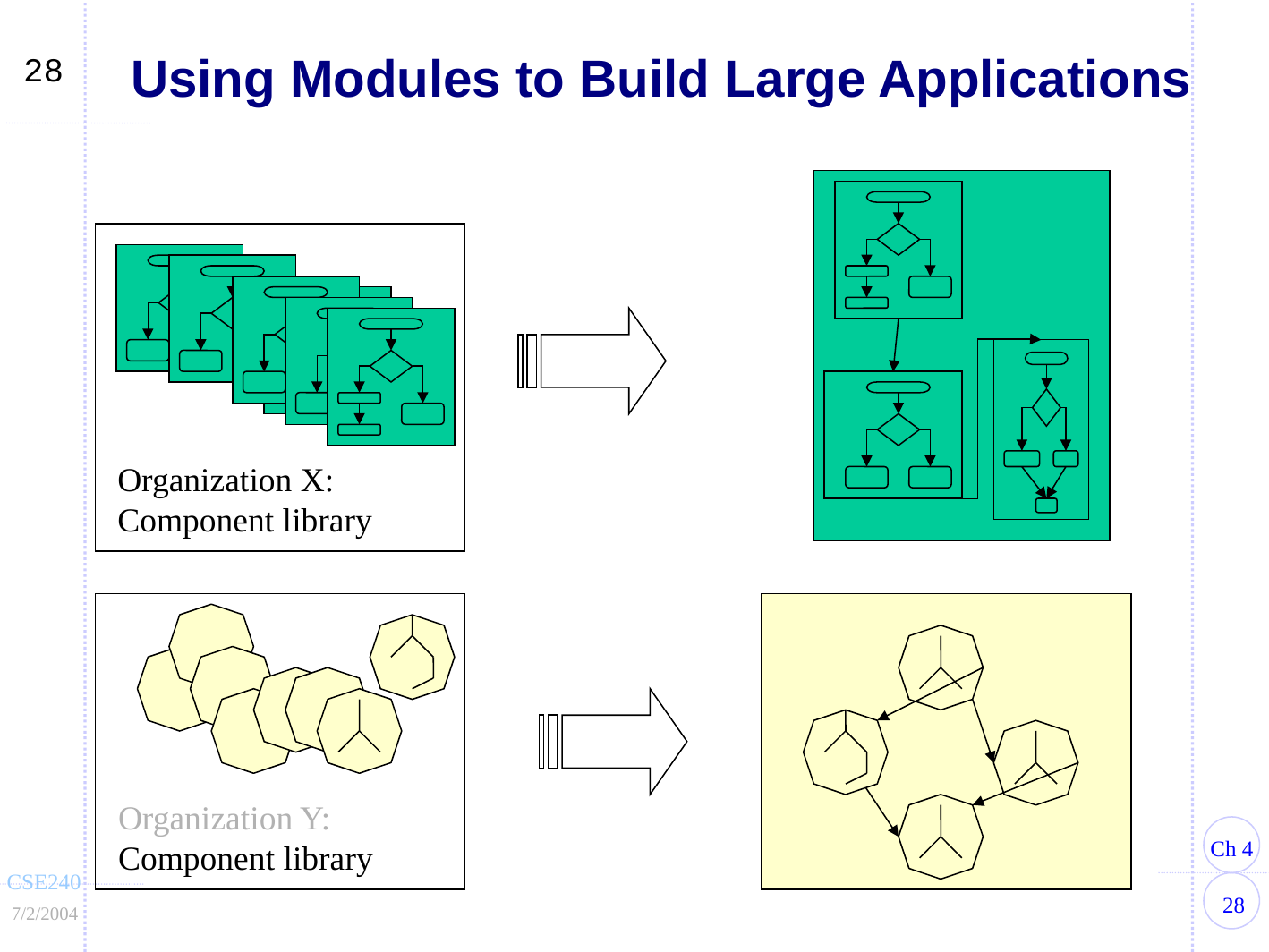

28
# Using Modules to Build Large Applications

Organization X:
Component library

Organization Y:
Component library